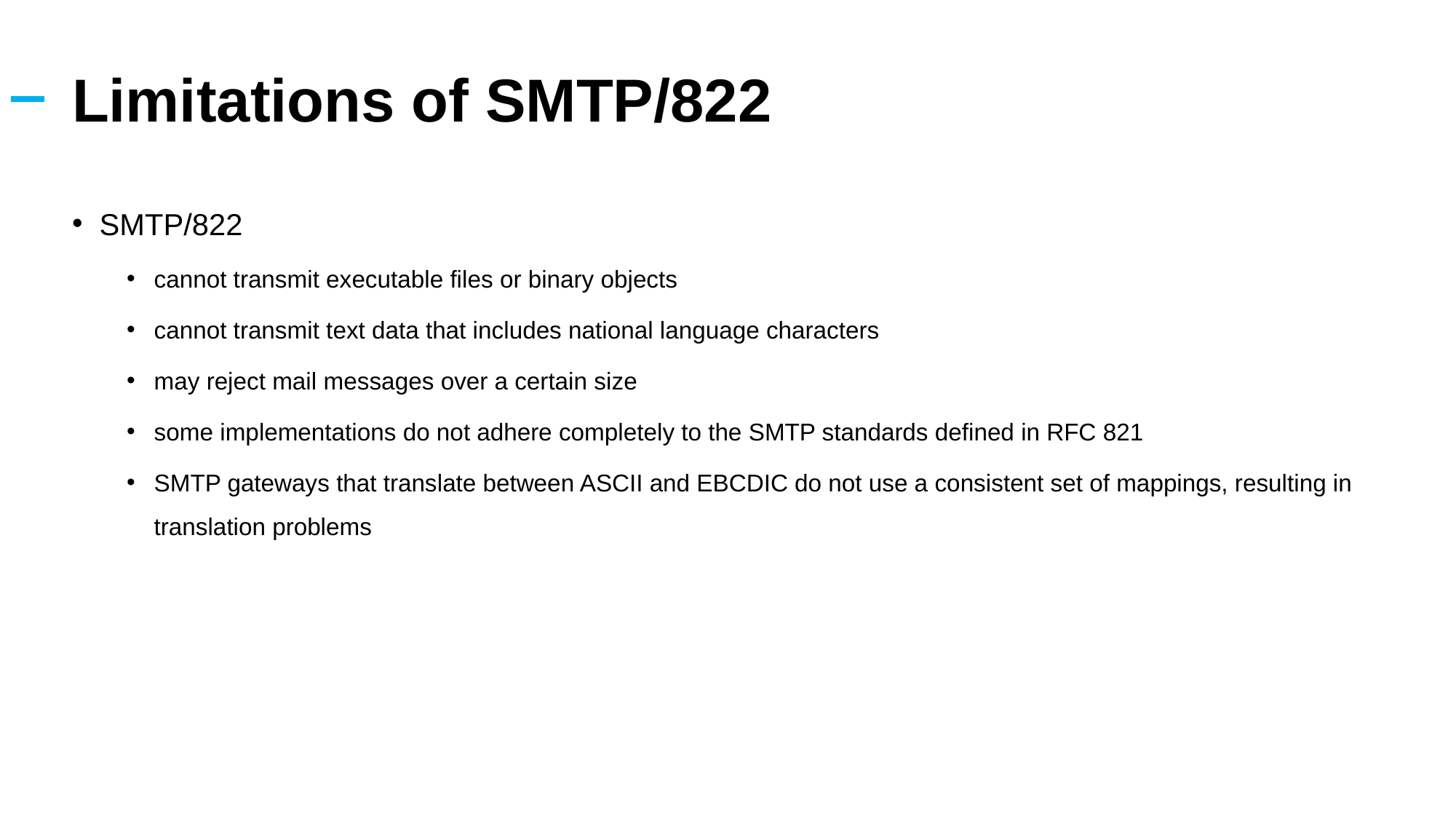

# Limitations of SMTP/822

SMTP/822
cannot transmit executable files or binary objects
cannot transmit text data that includes national language characters
may reject mail messages over a certain size
some implementations do not adhere completely to the SMTP standards defined in RFC 821
SMTP gateways that translate between ASCII and EBCDIC do not use a consistent set of mappings, resulting in translation problems